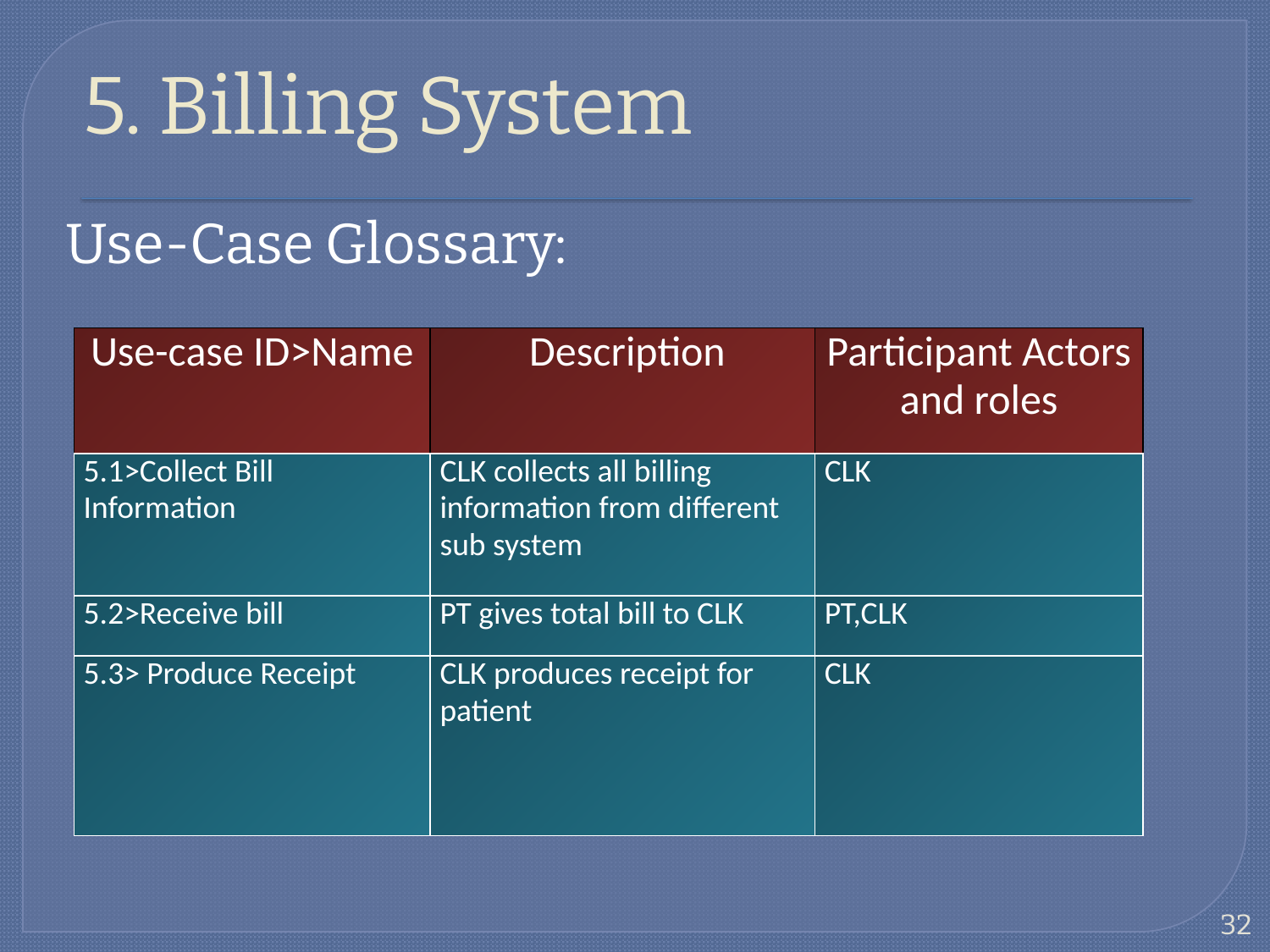

# 5. Billing System
Use-Case Glossary:

| Use-case ID>Name | Description | Participant Actors and roles |
| --- | --- | --- |
| 5.1>Collect Bill Information | CLK collects all billing information from different sub system | CLK |
| 5.2>Receive bill | PT gives total bill to CLK | PT,CLK |
| 5.3> Produce Receipt | CLK produces receipt for patient | CLK |
32